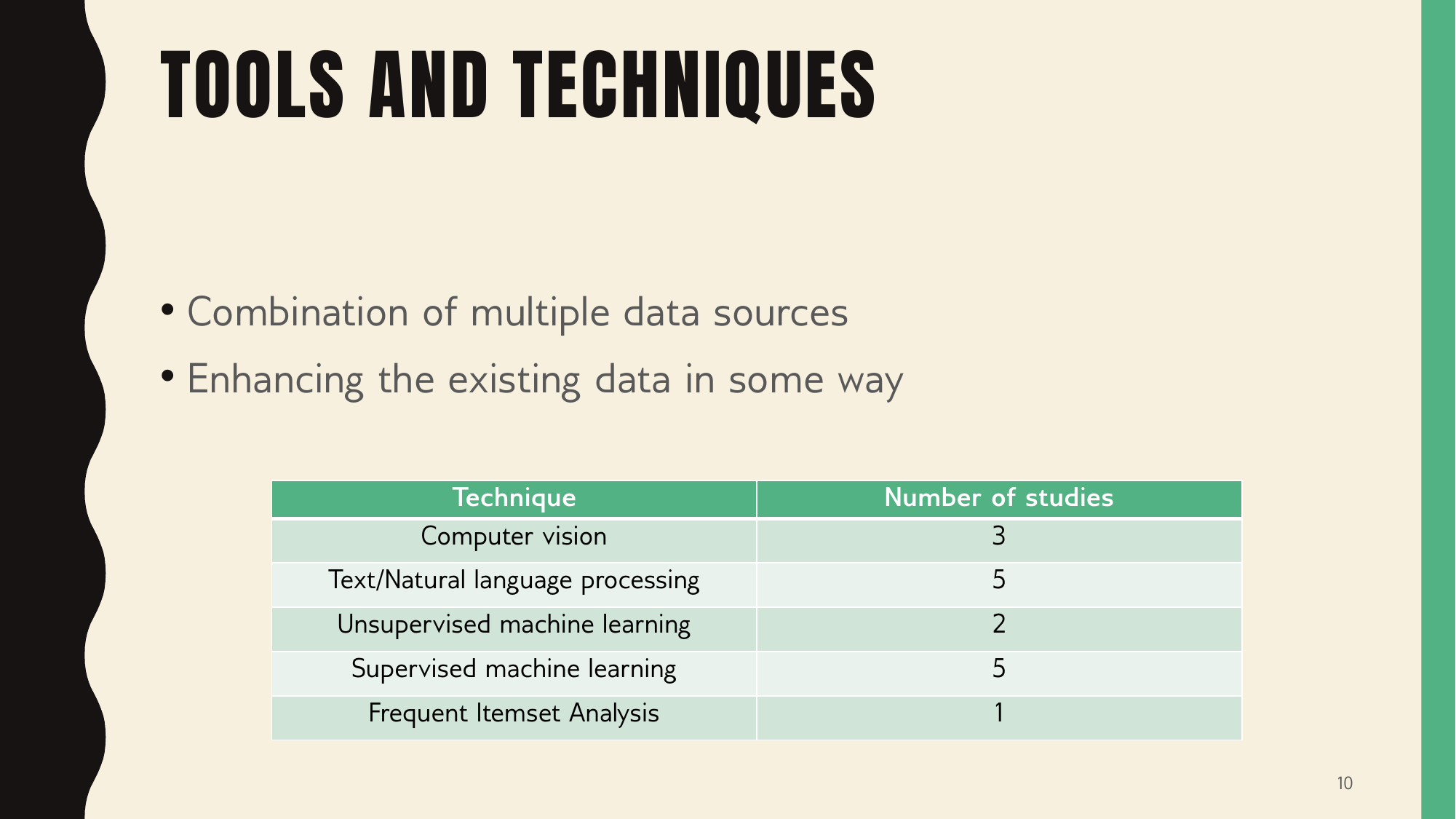

# Tools and techniques
Combination of multiple data sources
Enhancing the existing data in some way
| Technique | Number of studies |
| --- | --- |
| Computer vision | 3 |
| Text/Natural language processing | 5 |
| Unsupervised machine learning | 2 |
| Supervised machine learning | 5 |
| Frequent Itemset Analysis | 1 |
10